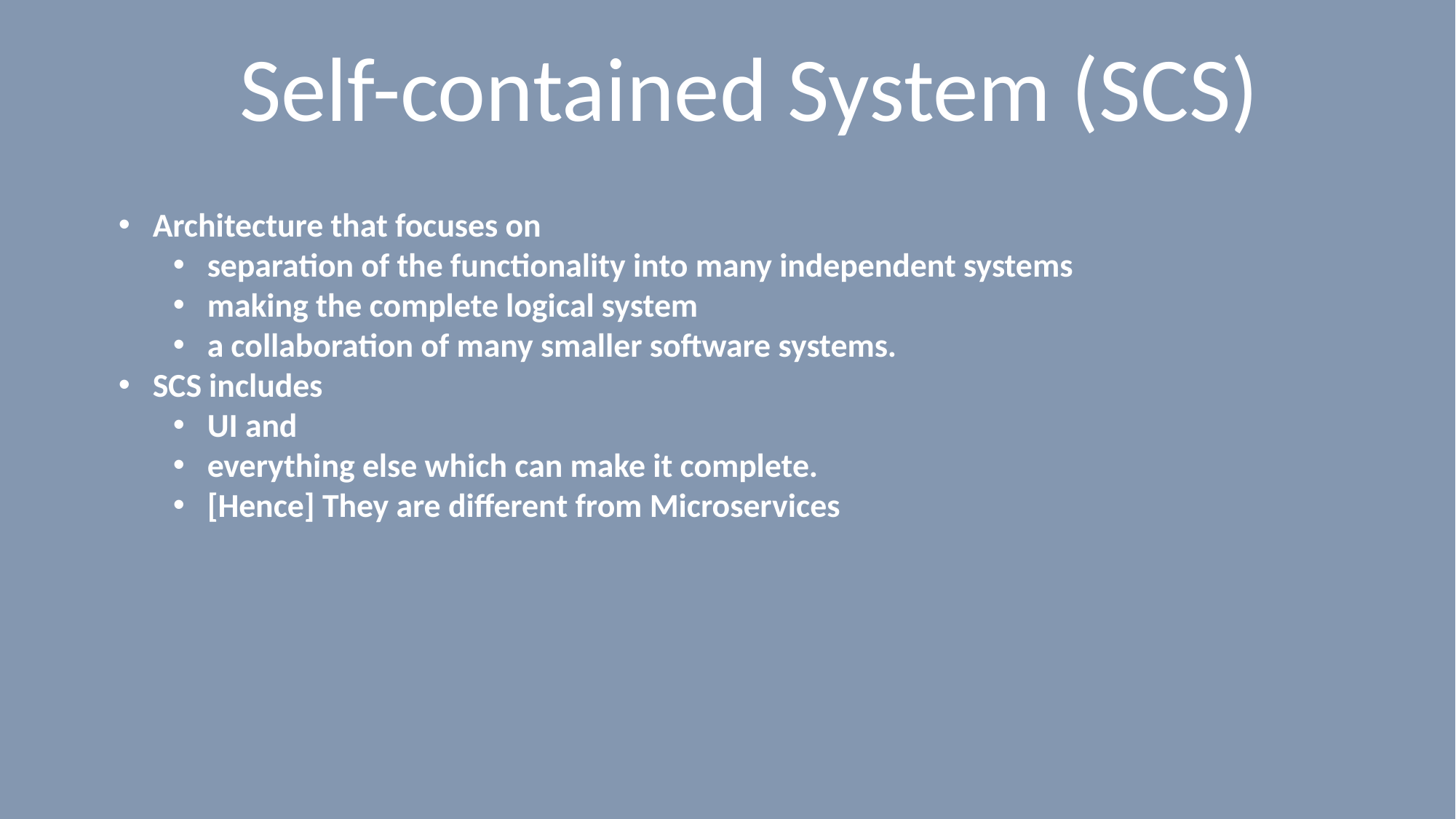

# Self-contained System (SCS)
Architecture that focuses on
separation of the functionality into many independent systems
making the complete logical system
a collaboration of many smaller software systems.
SCS includes
UI and
everything else which can make it complete.
[Hence] They are different from Microservices